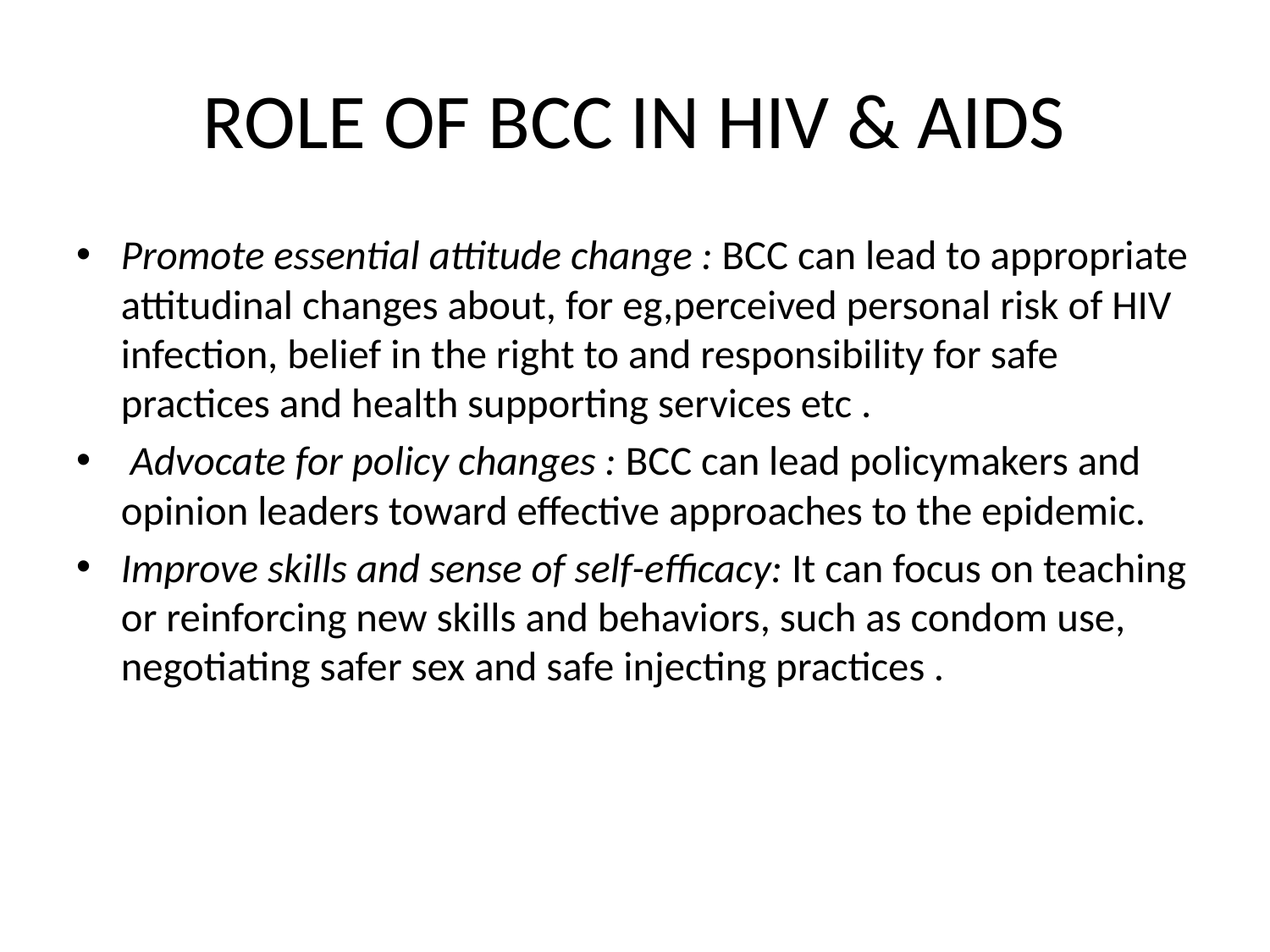

# ROLE OF BCC IN HIV & AIDS
Promote essential attitude change : BCC can lead to appropriate attitudinal changes about, for eg,perceived personal risk of HIV infection, belief in the right to and responsibility for safe practices and health supporting services etc .
 Advocate for policy changes : BCC can lead policymakers and opinion leaders toward effective approaches to the epidemic.
Improve skills and sense of self-efficacy: It can focus on teaching or reinforcing new skills and behaviors, such as condom use, negotiating safer sex and safe injecting practices .